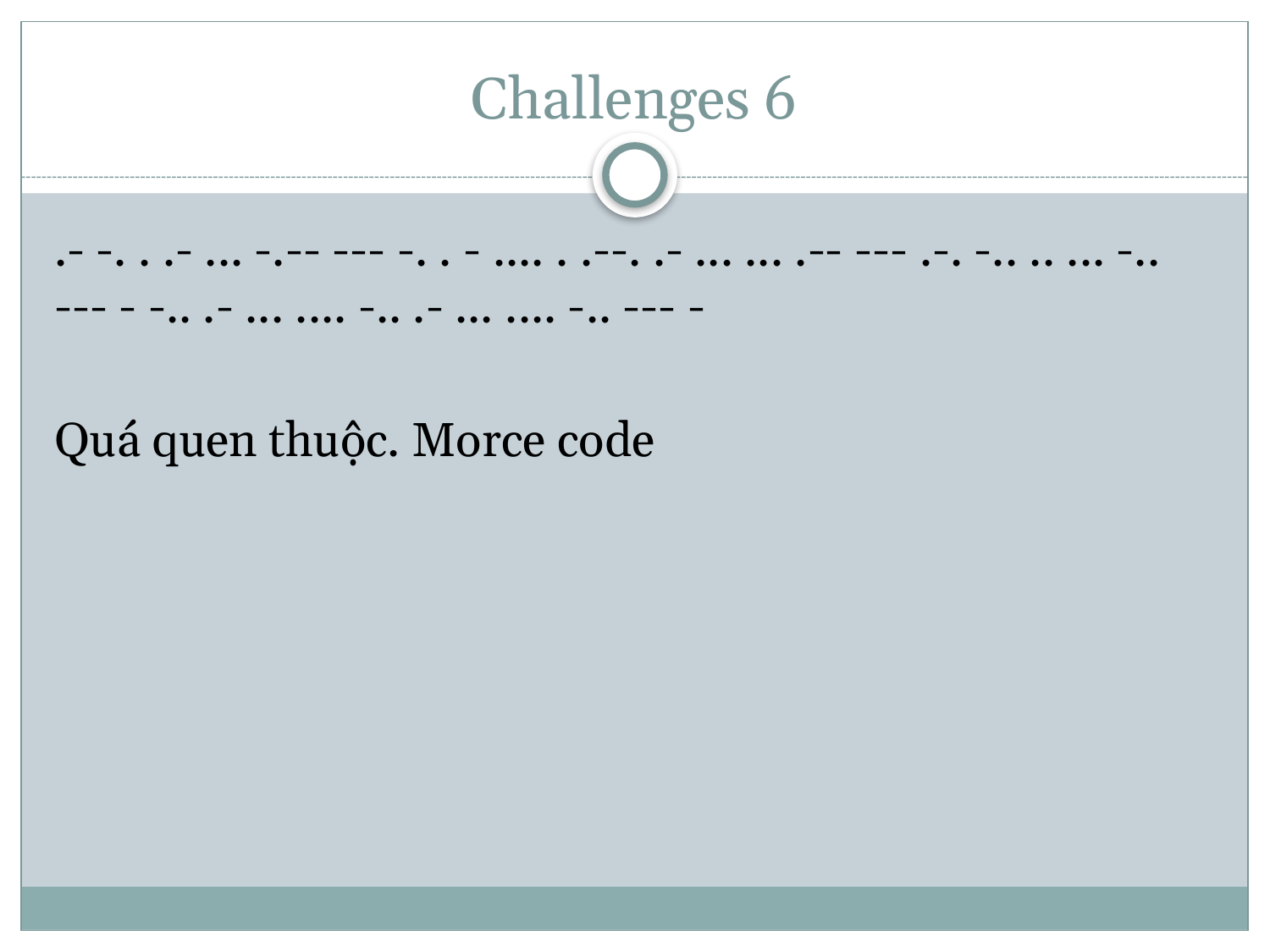

# Challenges 6
.- -. . .- ... -.-- --- -. . - .... . .--. .- ... ... .-- --- .-. -.. .. ... -.. --- - -.. .- ... .... -.. .- ... .... -.. --- -

Quá quen thuộc. Morce code